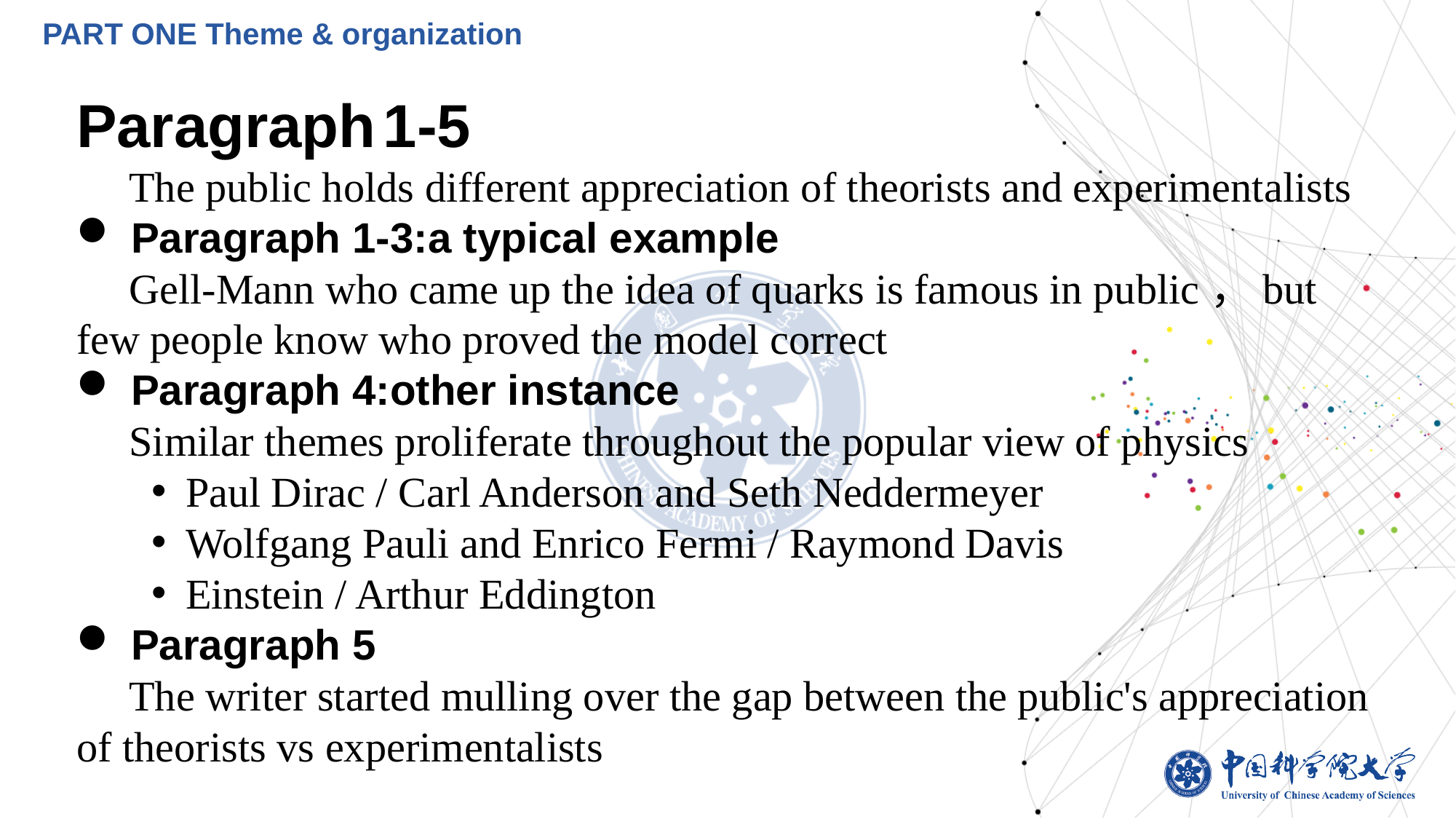

PART ONE Theme & organization
Paragraph 1-5
     The public holds different appreciation of theorists and experimentalists
Paragraph 1-3:a typical example
     Gell-Mann who came up the idea of quarks is famous in public，but few people know who proved the model correct
Paragraph 4:other instance
     Similar themes proliferate throughout the popular view of physics
Paul Dirac / Carl Anderson and Seth Neddermeyer
Wolfgang Pauli and Enrico Fermi / Raymond Davis
Einstein / Arthur Eddington
Paragraph 5
     The writer started mulling over the gap between the public's appreciation of theorists vs experimentalists